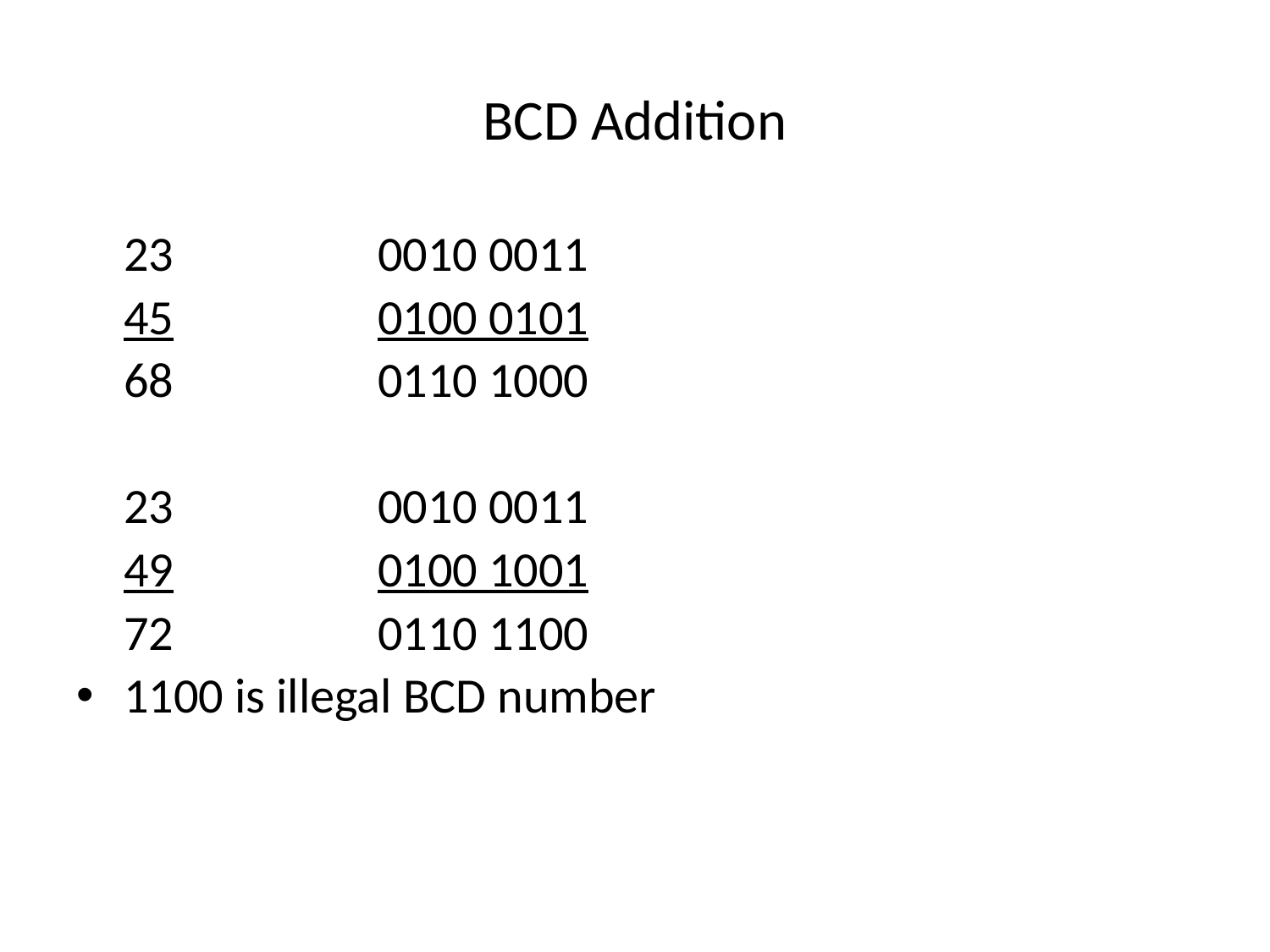

# BCD Addition
	23		0010 0011
	45		0100 0101
	68		0110 1000

	23		0010 0011
	49		0100 1001
	72		0110 1100
1100 is illegal BCD number